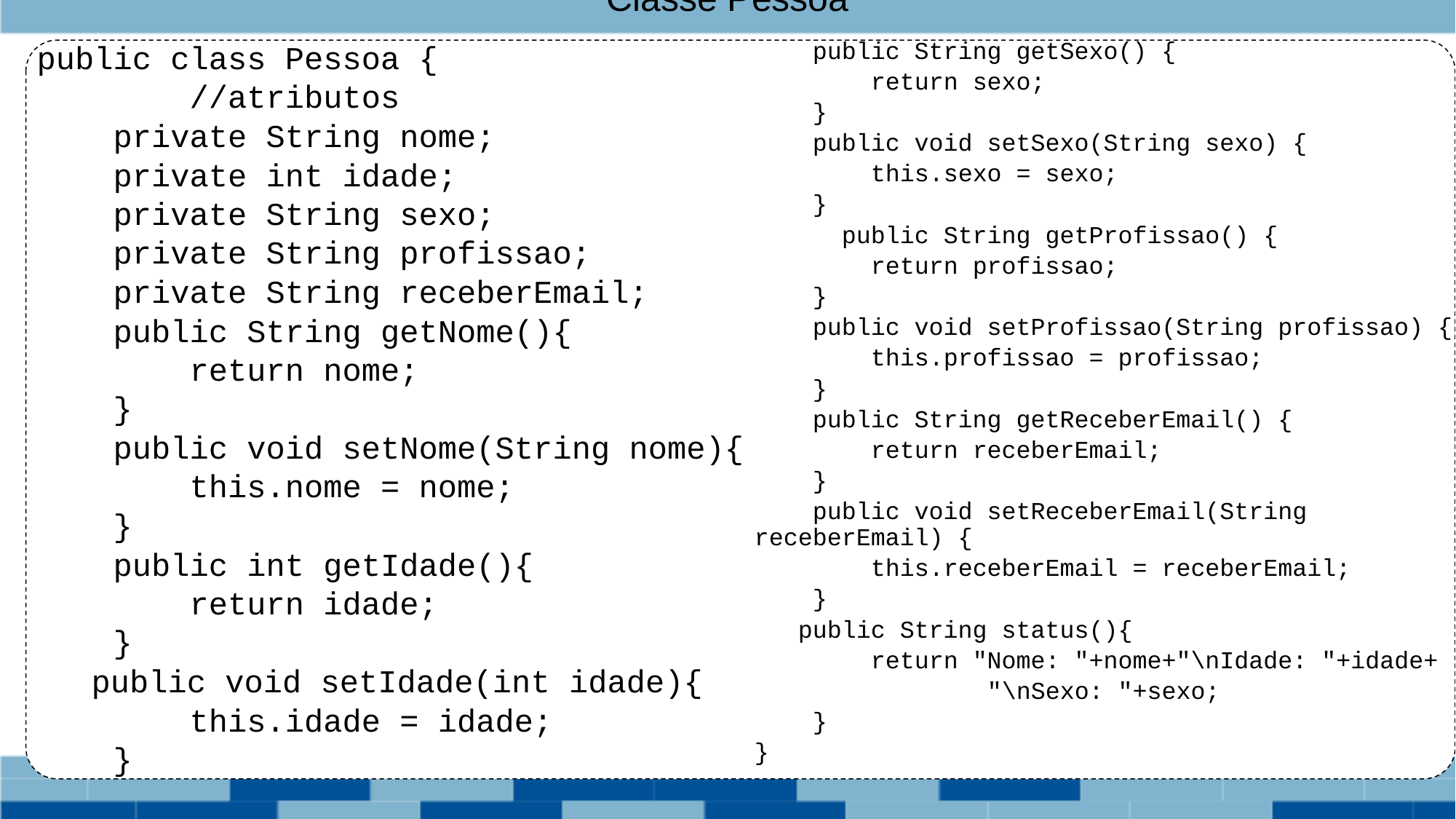

# Classe Pessoa
    public String getSexo() {
        return sexo;
    }
    public void setSexo(String sexo) {
        this.sexo = sexo;
    }
      public String getProfissao() {
        return profissao;
    }
    public void setProfissao(String profissao) {
        this.profissao = profissao;
    }
    public String getReceberEmail() {
        return receberEmail;
    }
    public void setReceberEmail(String receberEmail) {
        this.receberEmail = receberEmail;
    }
   public String status(){
        return "Nome: "+nome+"\nIdade: "+idade+
                "\nSexo: "+sexo;
    }
}
public class Pessoa {
        //atributos
    private String nome;
    private int idade;
    private String sexo;
    private String profissao;
    private String receberEmail;
    public String getNome(){
        return nome;
    }
    public void setNome(String nome){
        this.nome = nome;
    }
    public int getIdade(){
        return idade;
    }
public void setIdade(int idade){
        this.idade = idade;
    }